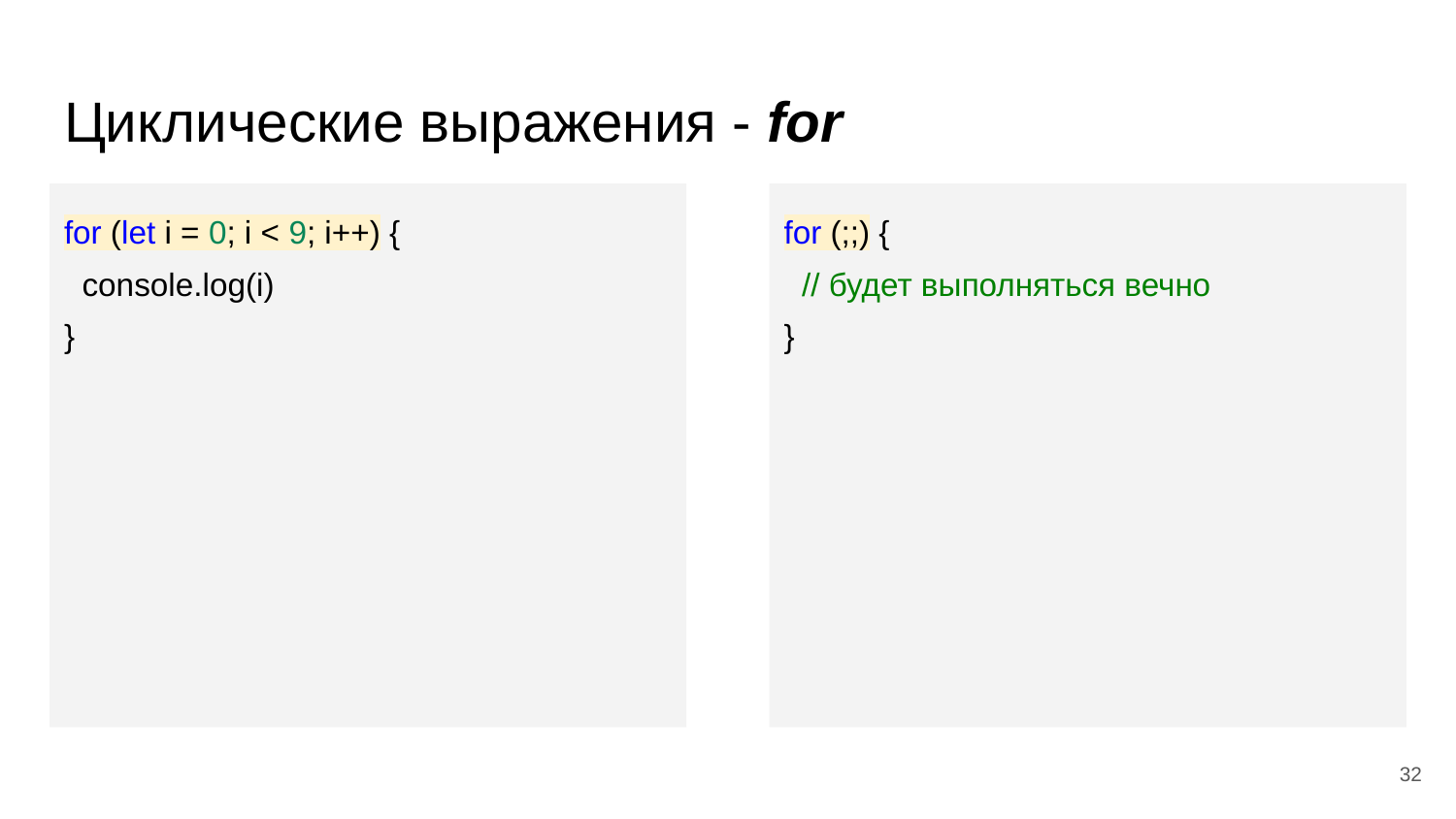

# Циклические выражения - for
for (let i = 0; i < 9; i++) {
  console.log(i)
}
for (;;) {
  // будет выполняться вечно
}
32